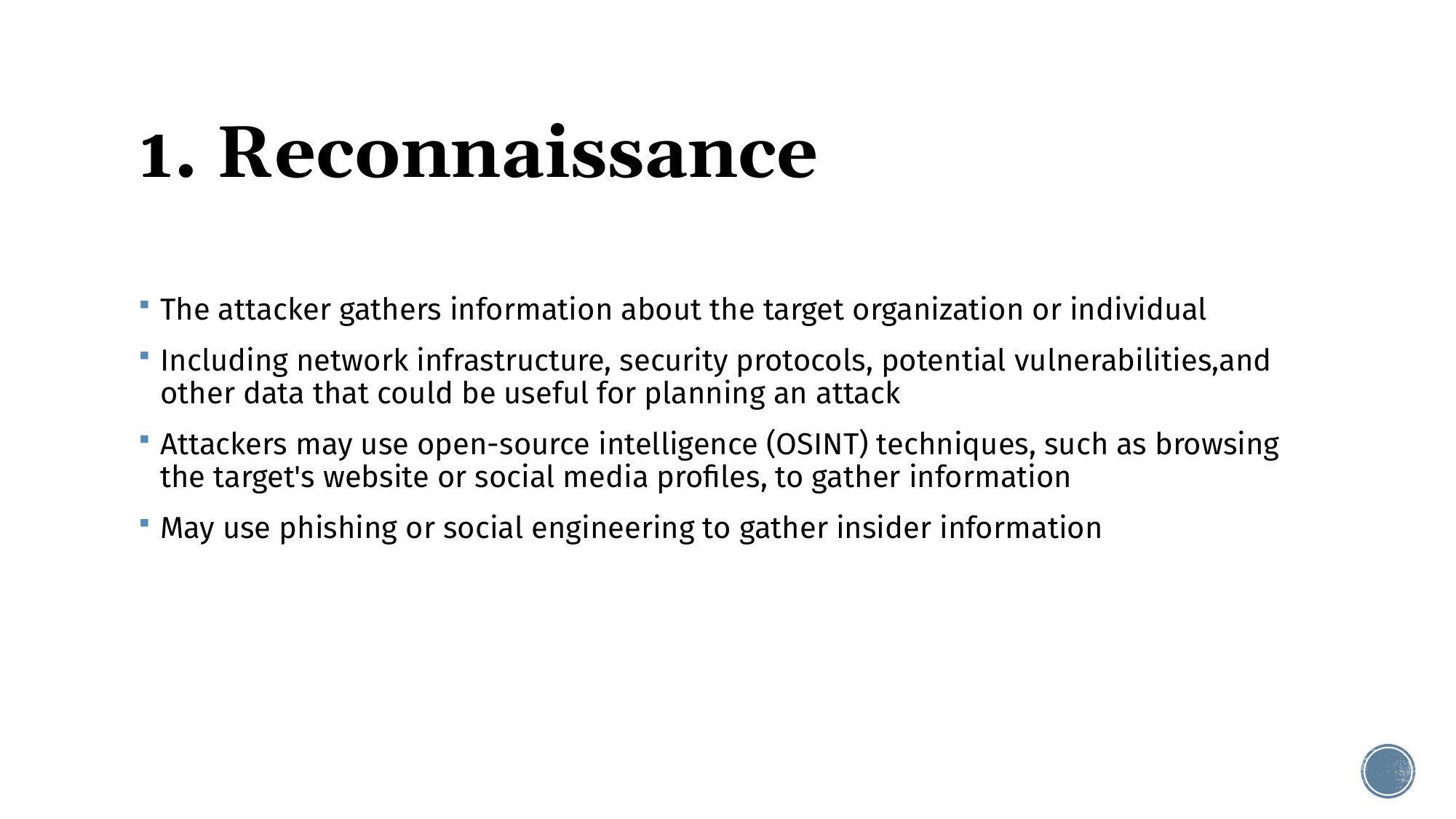

# 1. Reconnaissance
The attacker gathers information about the target organization or individual
Including network infrastructure, security protocols, potential vulnerabilities,and other data that could be useful for planning an attack
Attackers may use open-source intelligence (OSINT) techniques, such as browsing the target's website or social media profiles, to gather information
May use phishing or social engineering to gather insider information